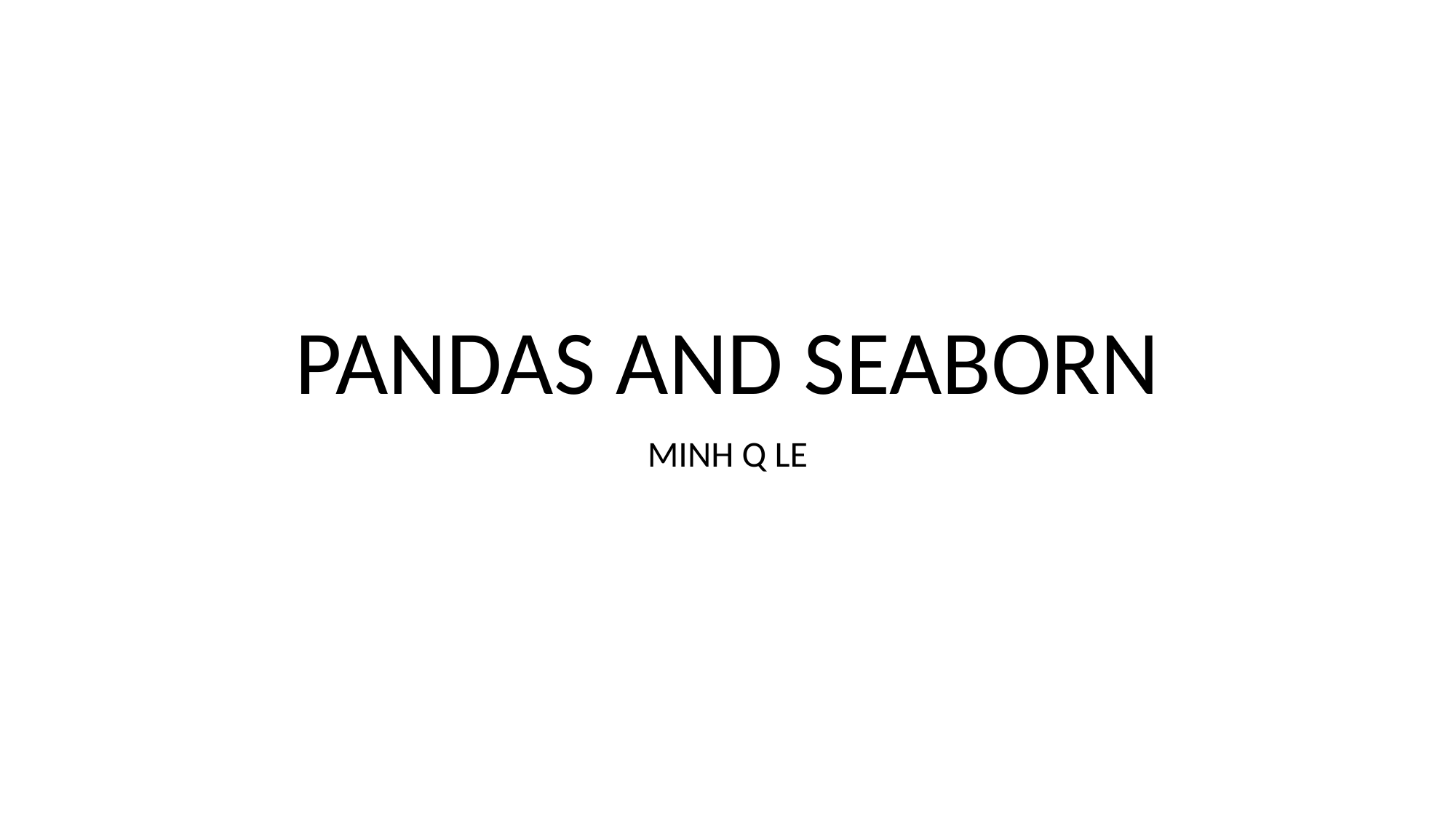

# PANDAS AND SEABORN
MINH Q LE